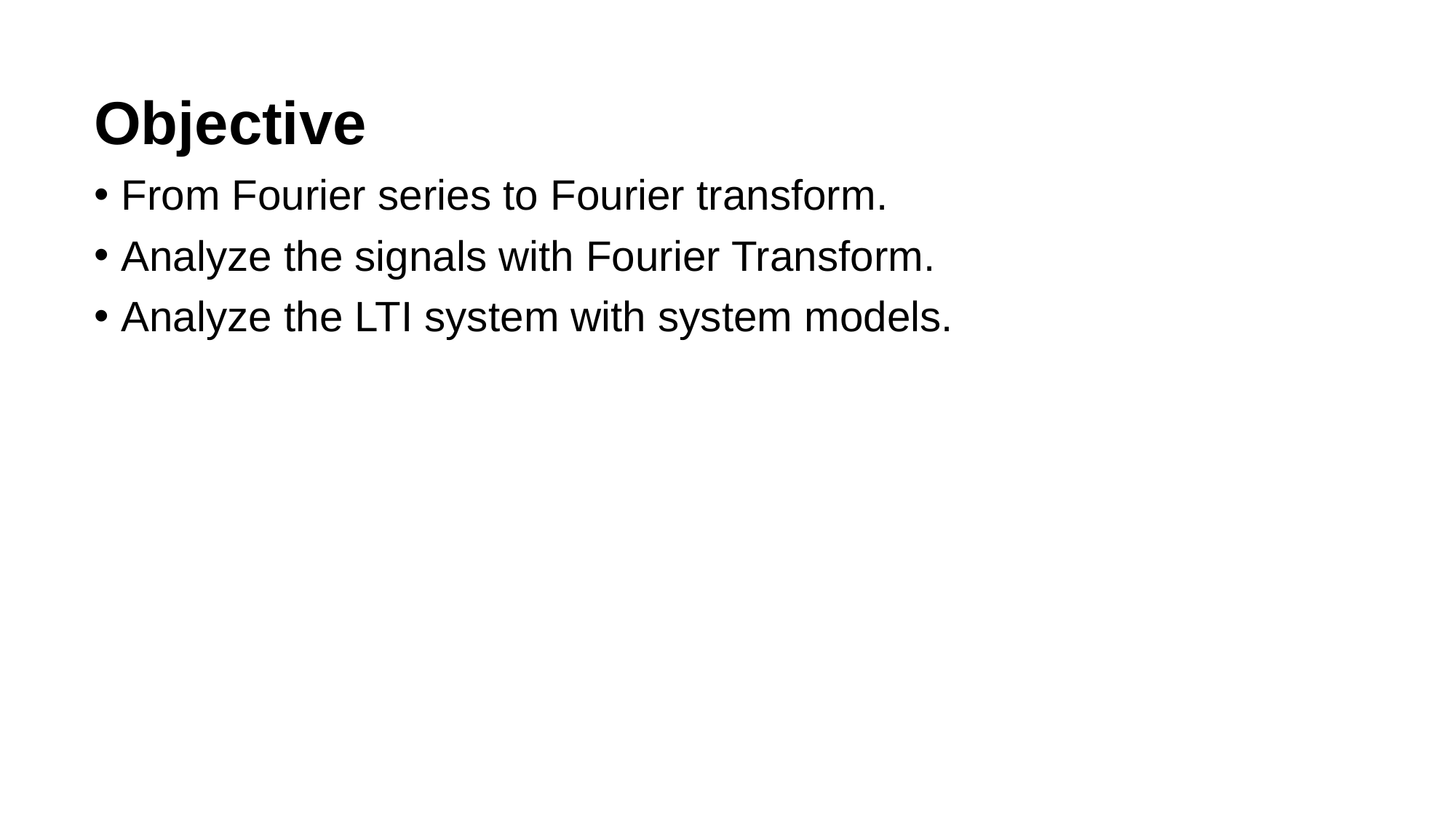

Objective
From Fourier series to Fourier transform.
Analyze the signals with Fourier Transform.
Analyze the LTI system with system models.